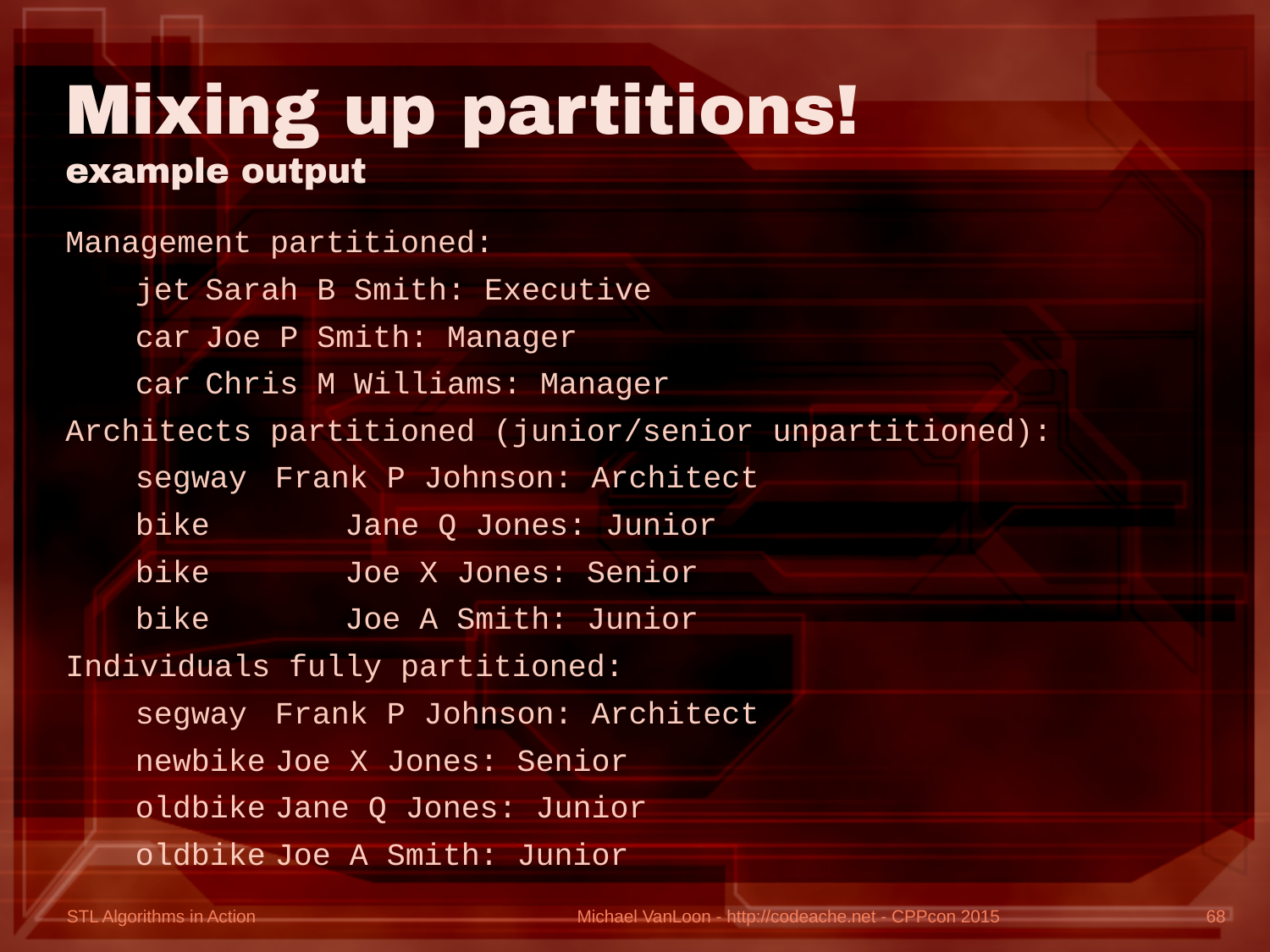

# Mixing up partitions! example output
Management partitioned:
	jet	Sarah B Smith: Executive
	car	Joe P Smith: Manager
	car	Chris M Williams: Manager
Architects partitioned (junior/senior unpartitioned):
	segway	Frank P Johnson: Architect
	bike		Jane Q Jones: Junior
	bike		Joe X Jones: Senior
	bike		Joe A Smith: Junior
Individuals fully partitioned:
	segway	Frank P Johnson: Architect
	newbike	Joe X Jones: Senior
	oldbike	Jane Q Jones: Junior
	oldbike	Joe A Smith: Junior
Michael VanLoon - http://codeache.net - CPPcon 2015
68